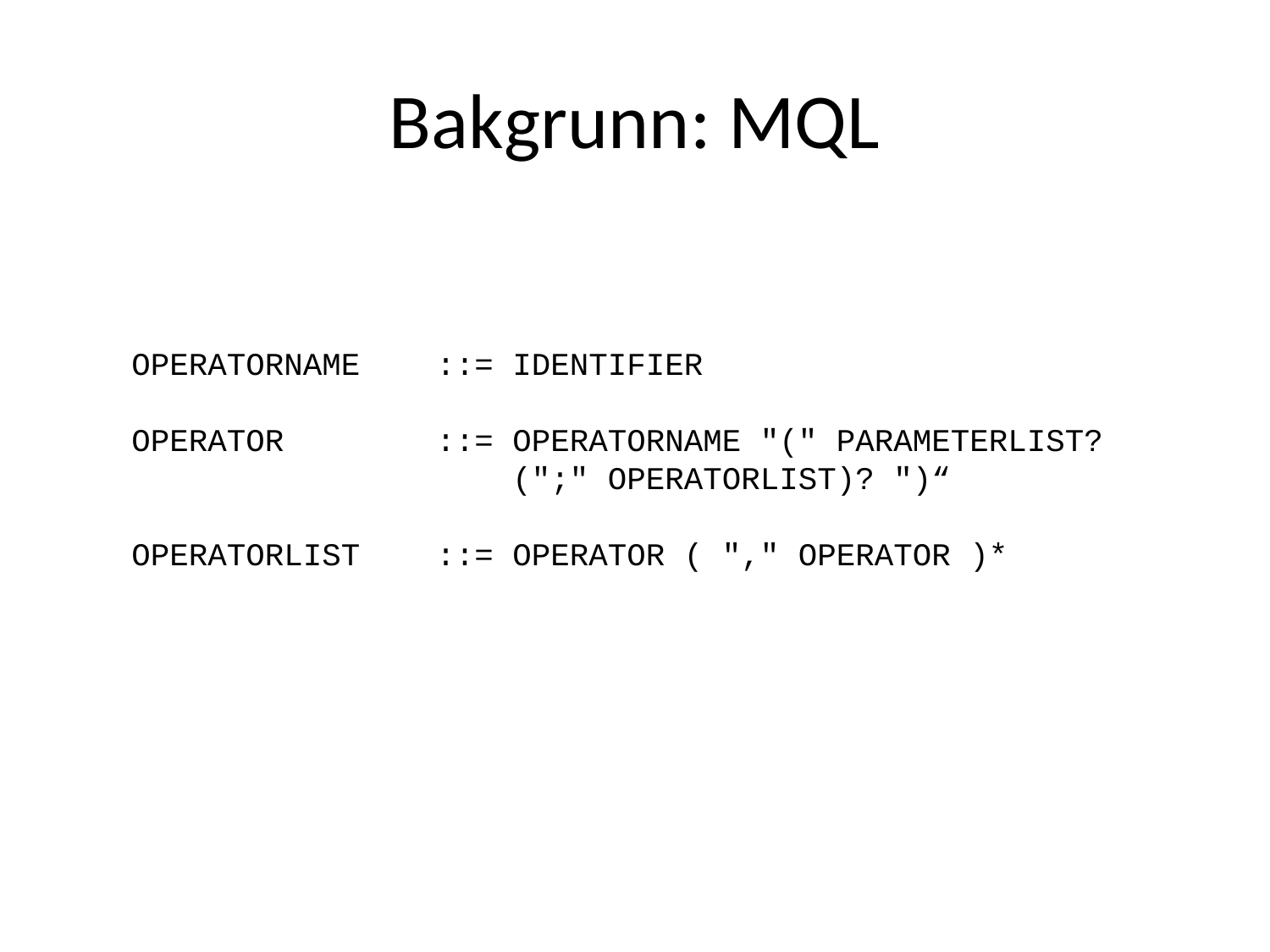

# Bakgrunn: MQL
OPERATORNAME    ::= IDENTIFIER

OPERATOR        ::= OPERATORNAME "(" PARAMETERLIST?
                    (";" OPERATORLIST)? ")“

OPERATORLIST    ::= OPERATOR ( "," OPERATOR )*